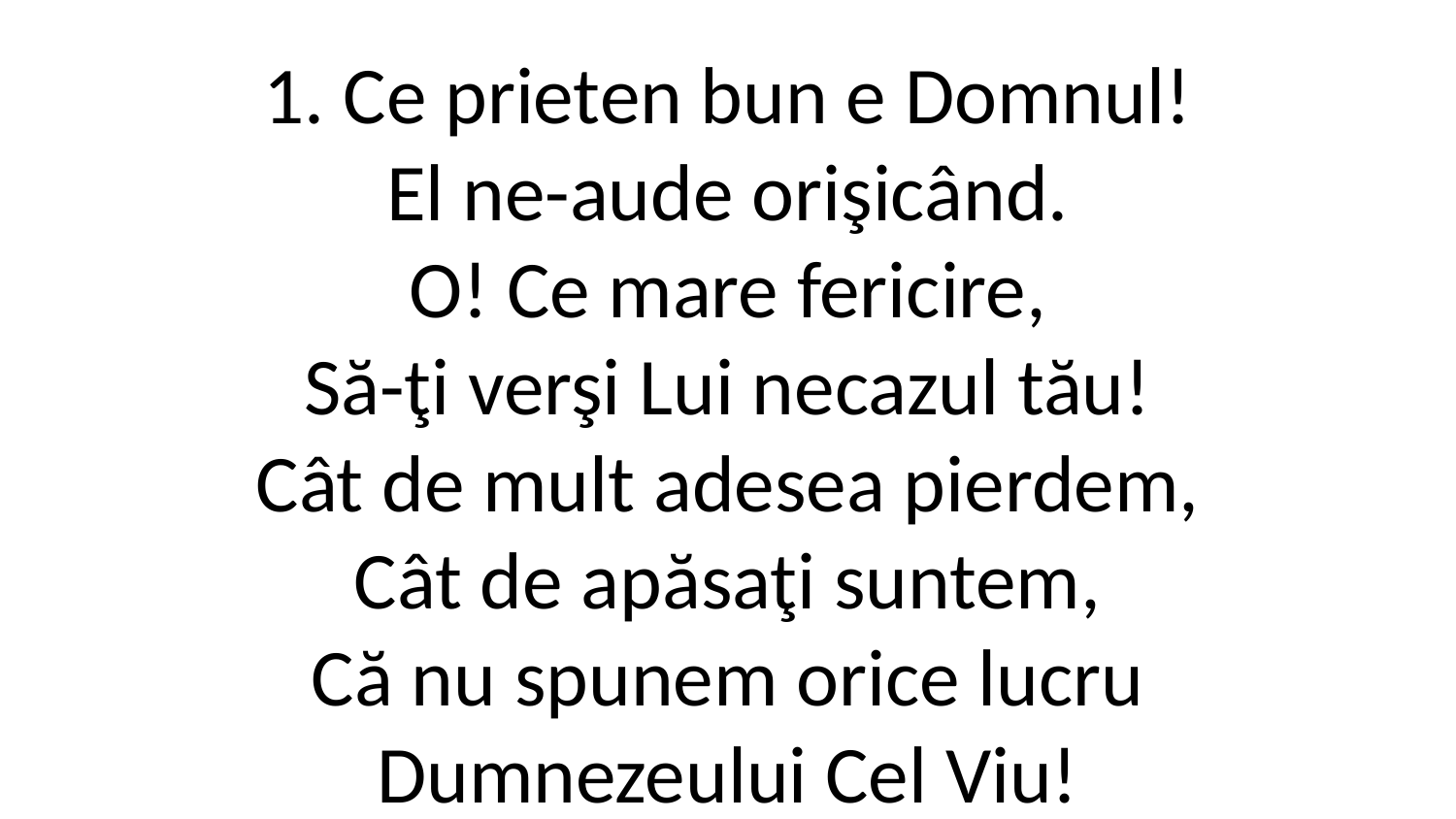

1. Ce prieten bun e Domnul!
El ne-aude orişicând.
O! Ce mare fericire,
Să-ţi verşi Lui necazul tău!
Cât de mult adesea pierdem,
Cât de apăsaţi suntem,
Că nu spunem orice lucru
Dumnezeului Cel Viu!